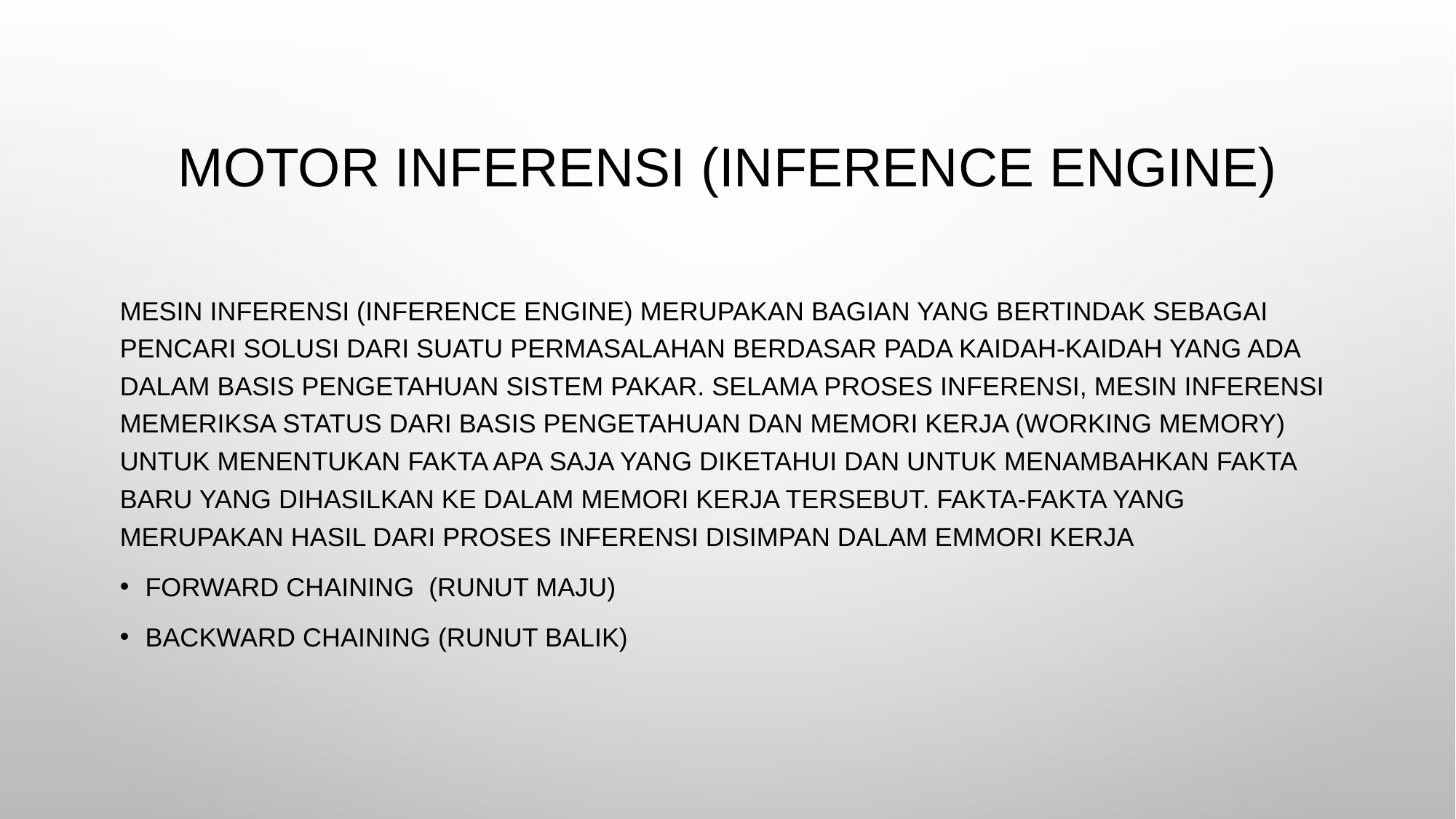

# MOTOR INFERENSI (INFERENCE ENGINE)
Mesin inferensi (inference engine) merupakan bagian yang bertindak sebagai pencari solusi dari suatu permasalahan berdasar pada kaidah-kaidah yang ada dalam basis pengetahuan sistem pakar. Selama proses inferensi, mesin inferensi memeriksa status dari basis pengetahuan dan memori kerja (working memory) untuk menentukan fakta apa saja yang diketahui dan untuk menambahkan fakta baru yang dihasilkan ke dalam memori kerja tersebut. Fakta-fakta yang merupakan hasil dari proses inferensi disimpan dalam emmori kerja
Forward chaining  (runut maju)
Backward chaining (runut balik)